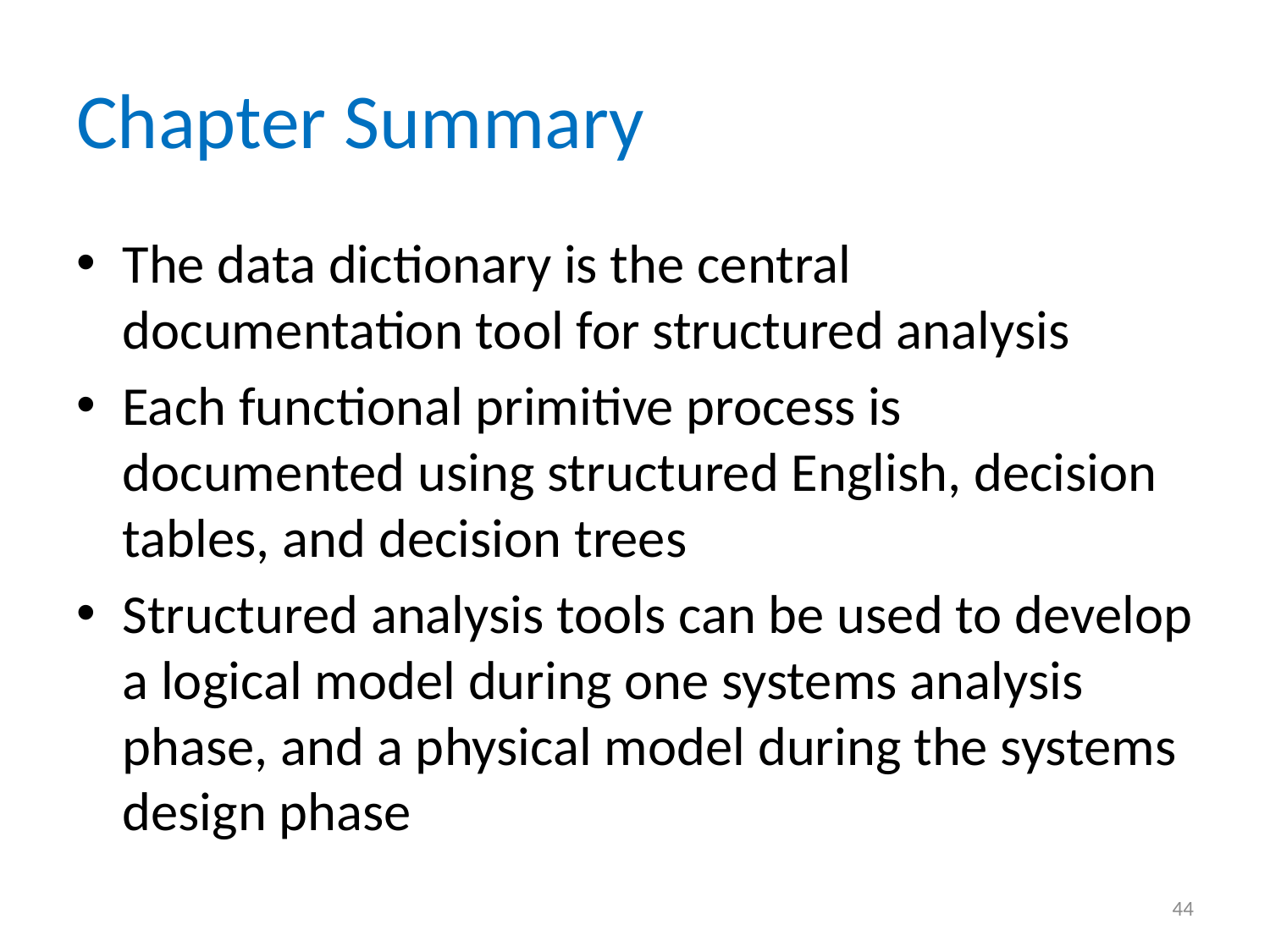

# Chapter Summary
The data dictionary is the central documentation tool for structured analysis
Each functional primitive process is documented using structured English, decision tables, and decision trees
Structured analysis tools can be used to develop a logical model during one systems analysis phase, and a physical model during the systems design phase
44